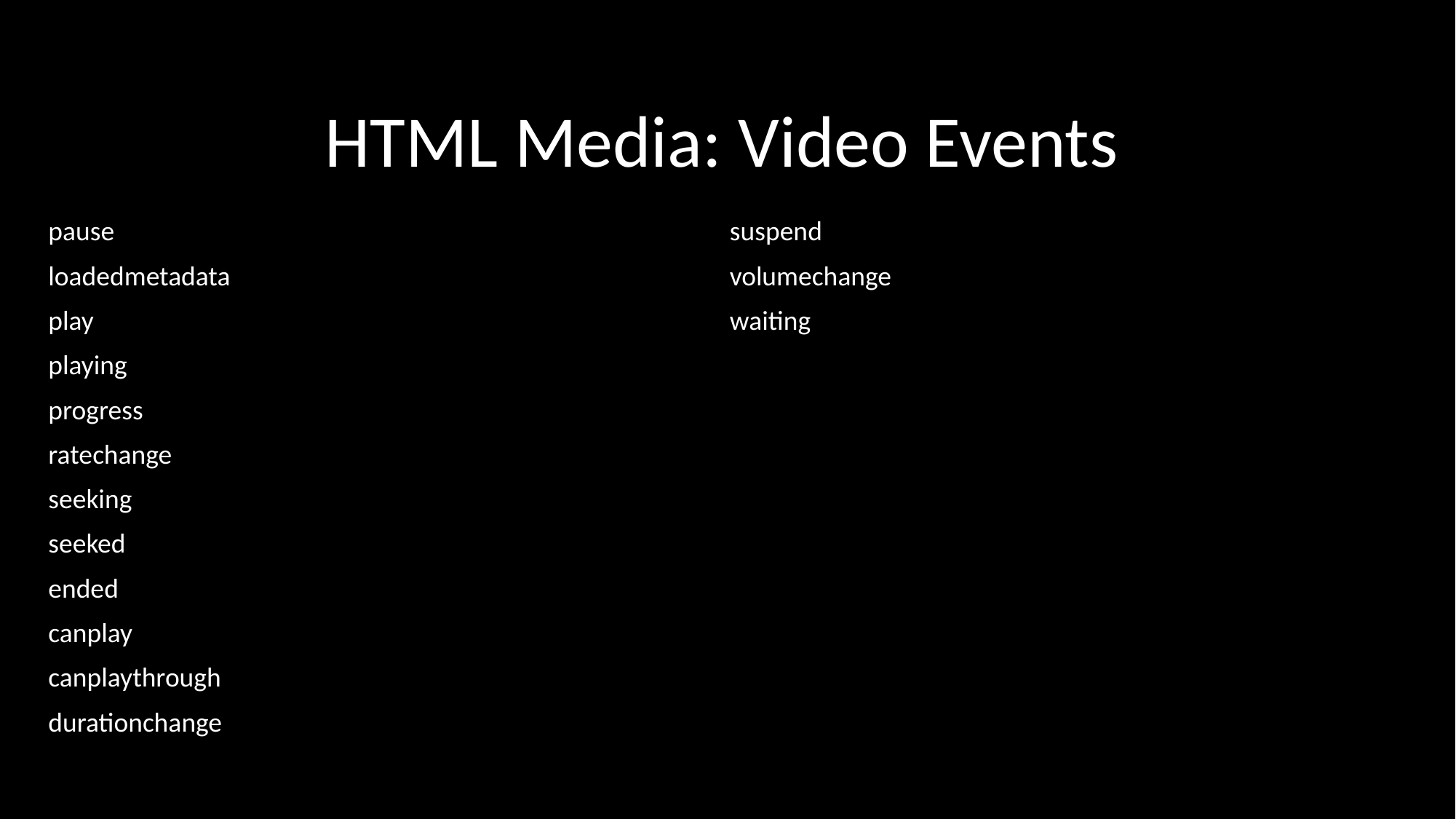

# HTML Media: Video Events
pause
loadedmetadata
play
playing
progress
ratechange
seeking
seeked
ended
canplay
canplaythrough
durationchange
suspend
volumechange
waiting